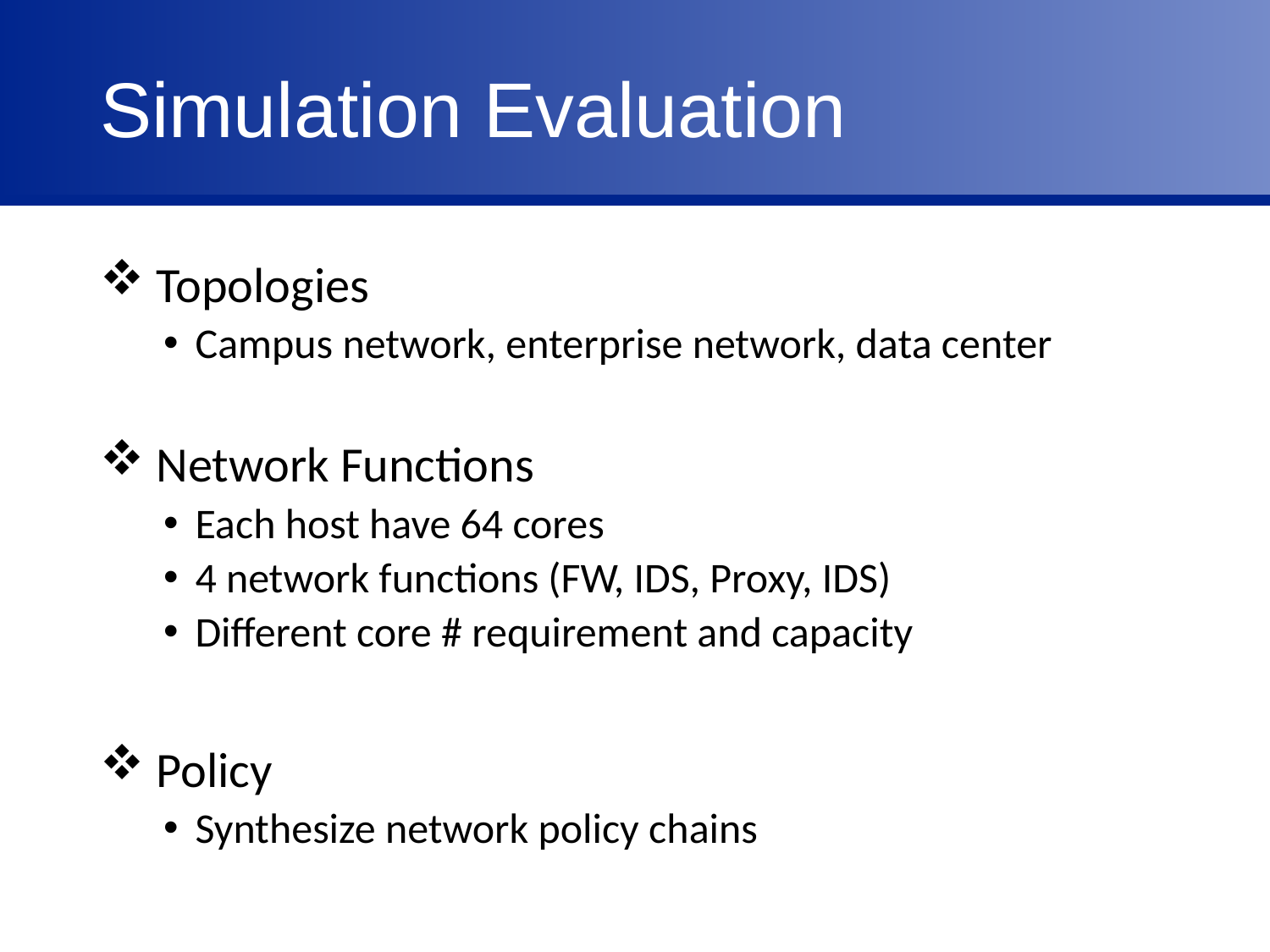

# Simulation Evaluation
 Topologies
Campus network, enterprise network, data center

 Network Functions
Each host have 64 cores
4 network functions (FW, IDS, Proxy, IDS)
Different core # requirement and capacity

 Policy
Synthesize network policy chains